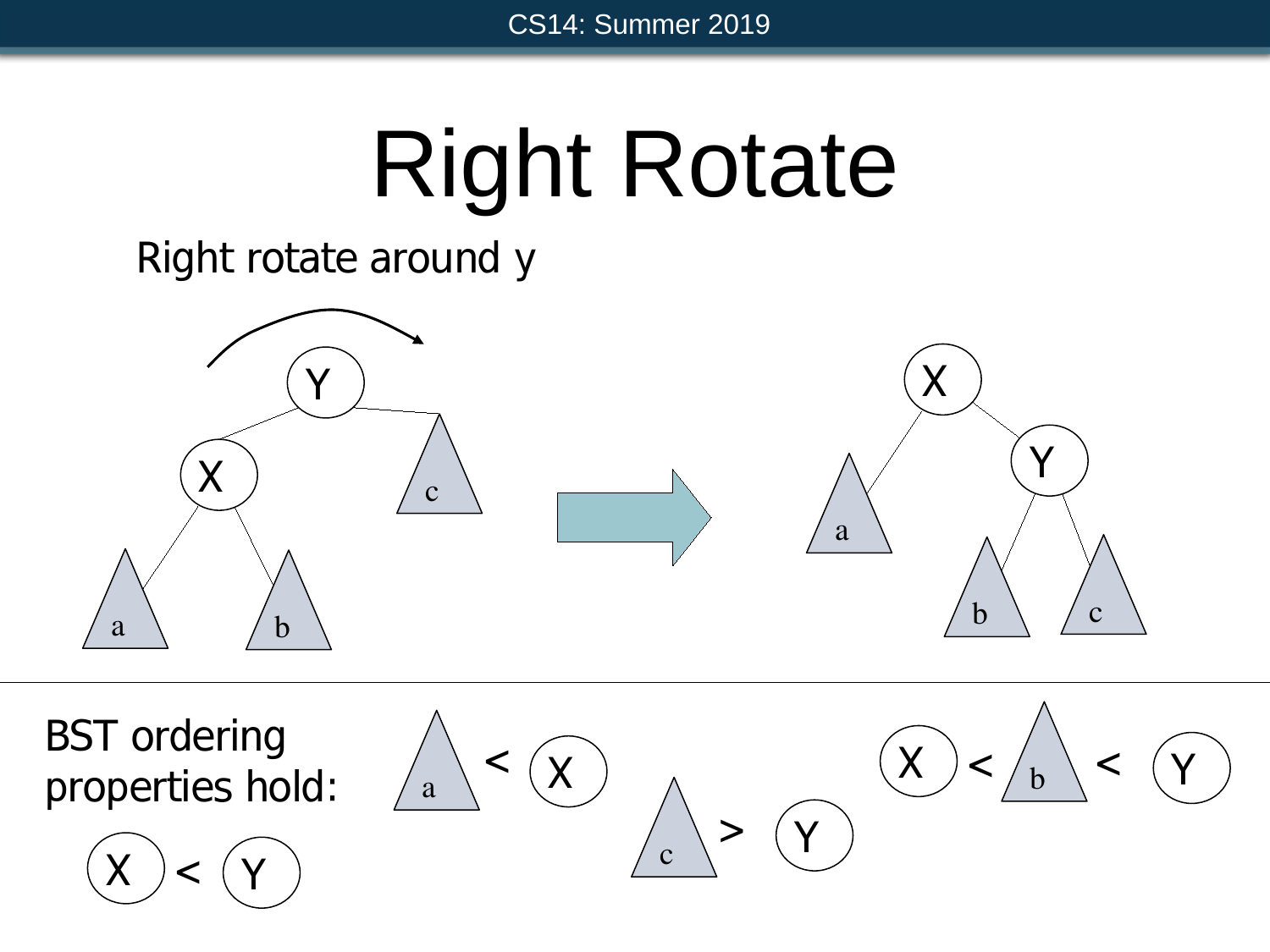

Right Rotate
Right rotate around y

X

Y

c

Y

X

a

c

b

a

b

b
BST ordering
properties hold:

a

X
<
<
<

Y

X

c
>

Y

X

Y
<